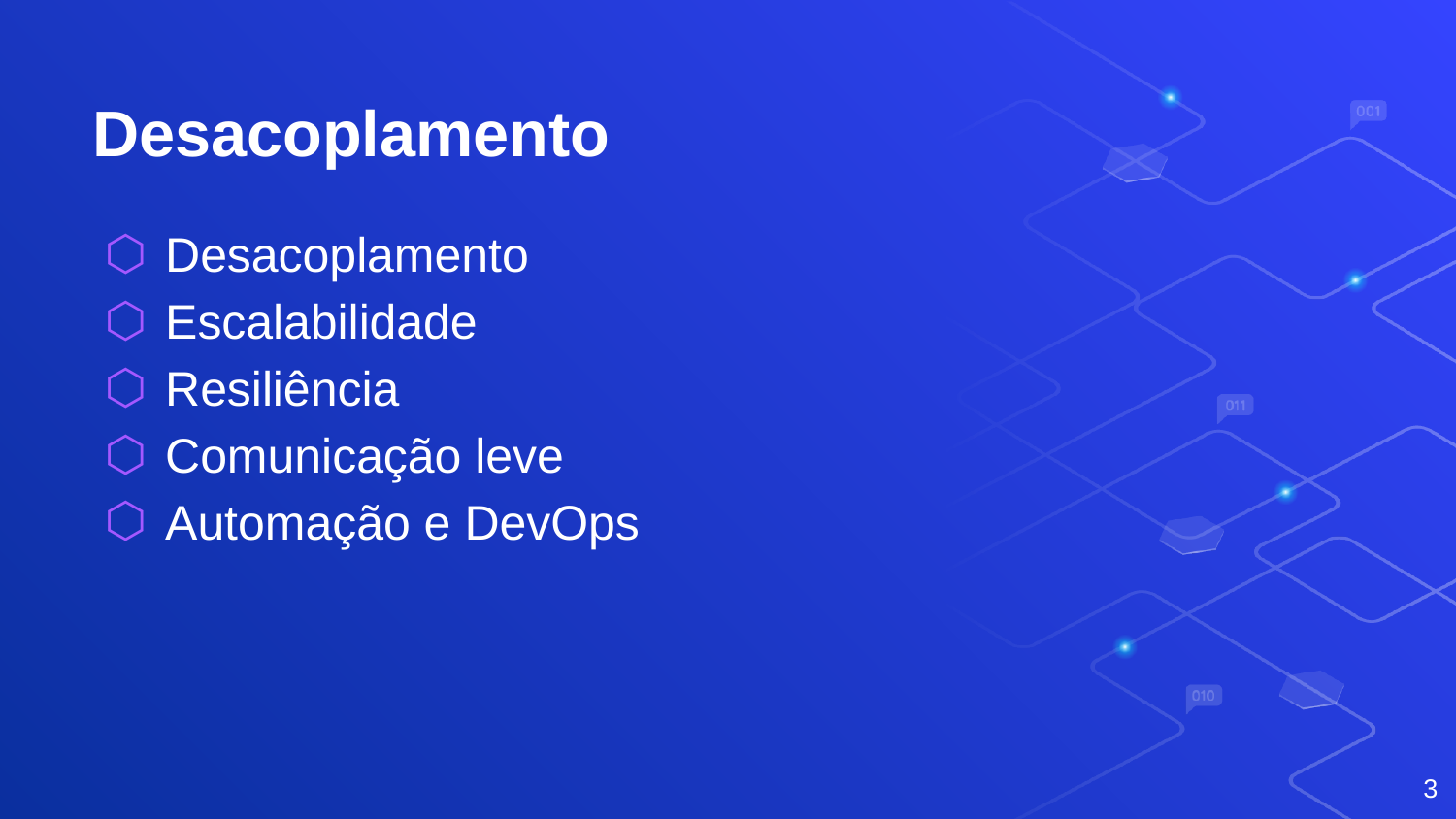

# Desacoplamento
Desacoplamento
Escalabilidade
Resiliência
Comunicação leve
Automação e DevOps

3